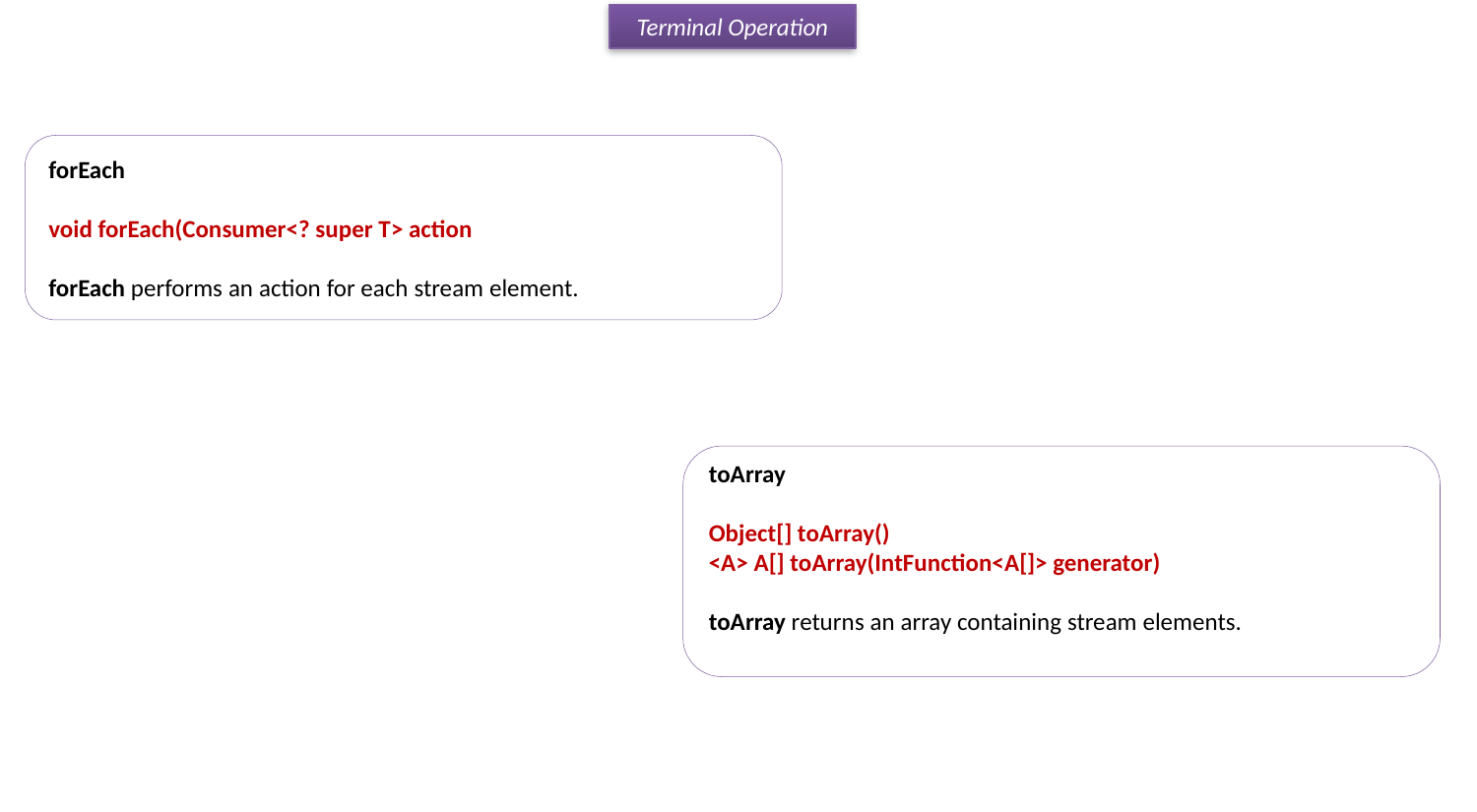

Terminal Operation
forEach
void forEach(Consumer<? super T> action
forEach performs an action for each stream element.

toArray
Object[] toArray()
<A> A[] toArray(IntFunction<A[]> generator)
toArray returns an array containing stream elements.